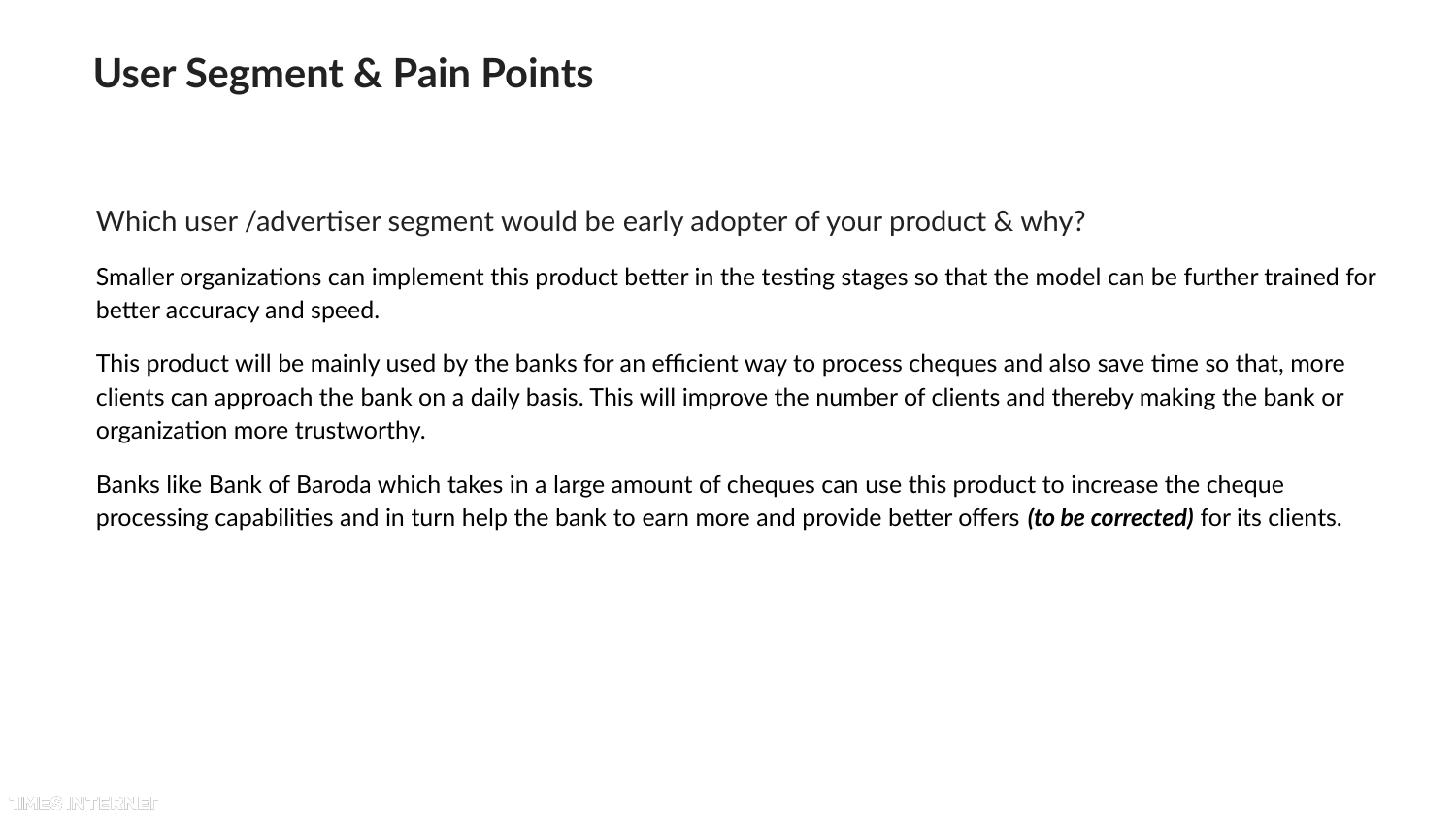

# User Segment & Pain Points
Which user /advertiser segment would be early adopter of your product & why?
Smaller organizations can implement this product better in the testing stages so that the model can be further trained for better accuracy and speed.
This product will be mainly used by the banks for an efficient way to process cheques and also save time so that, more clients can approach the bank on a daily basis. This will improve the number of clients and thereby making the bank or organization more trustworthy.
Banks like Bank of Baroda which takes in a large amount of cheques can use this product to increase the cheque processing capabilities and in turn help the bank to earn more and provide better offers (to be corrected) for its clients.